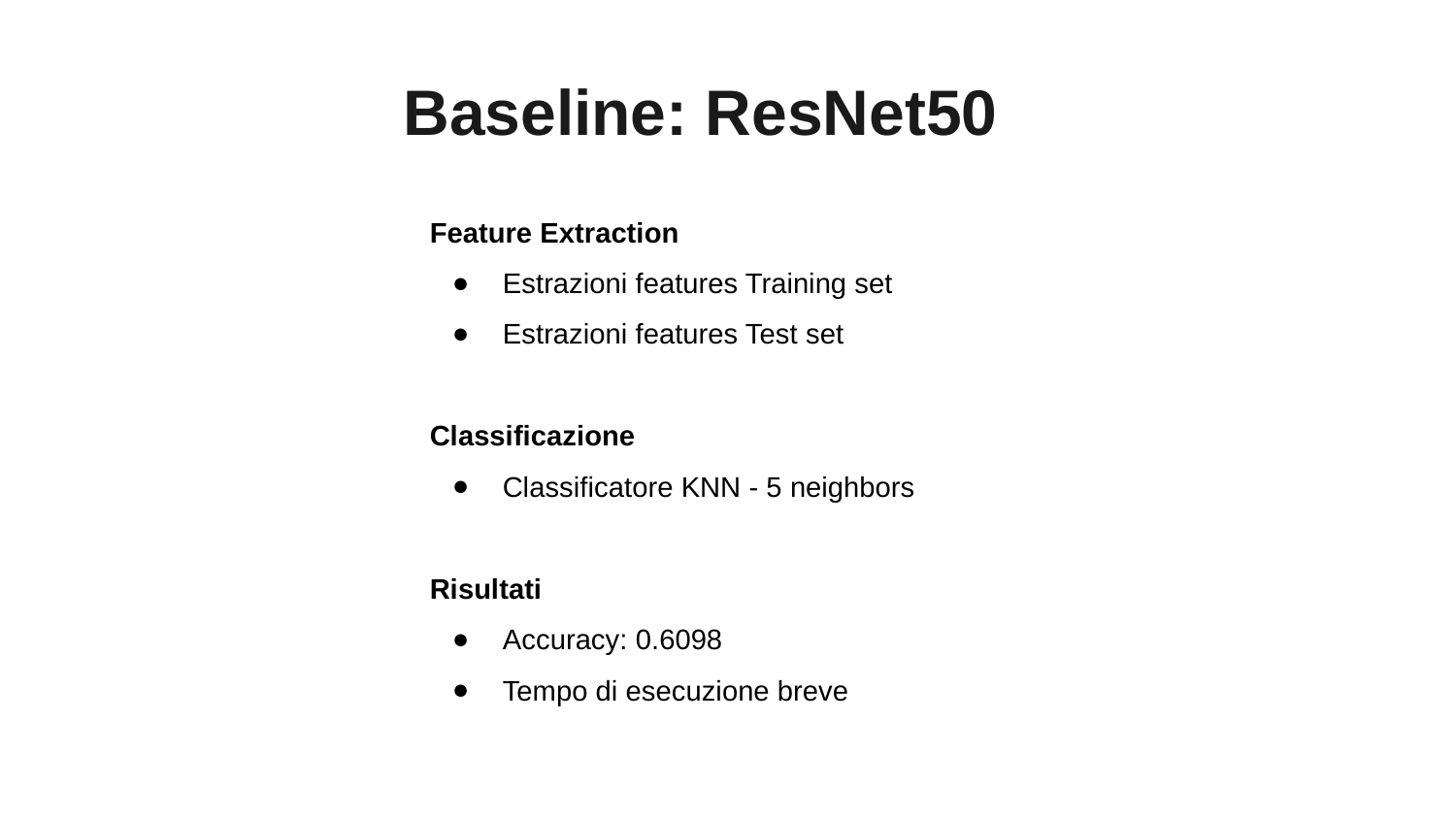

# Baseline: ResNet50
Feature Extraction
Estrazioni features Training set
Estrazioni features Test set

Classificazione
Classificatore KNN - 5 neighbors

Risultati
Accuracy: 0.6098
Tempo di esecuzione breve